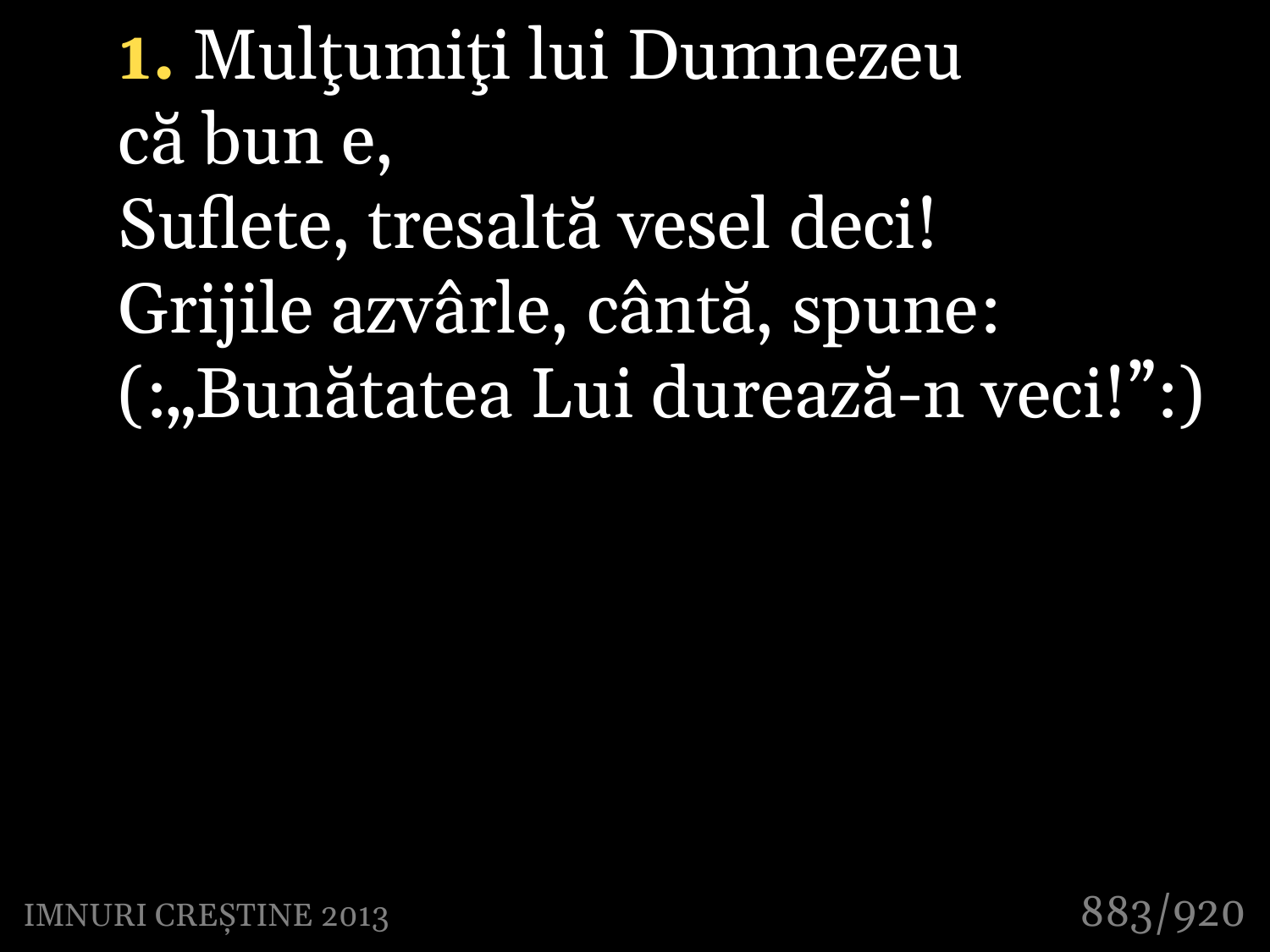

1. Mulţumiţi lui Dumnezeu
că bun e,
Suflete, tresaltă vesel deci!
Grijile azvârle, cântă, spune:
(:„Bunătatea Lui durează-n veci!”:)
883/920
IMNURI CREȘTINE 2013